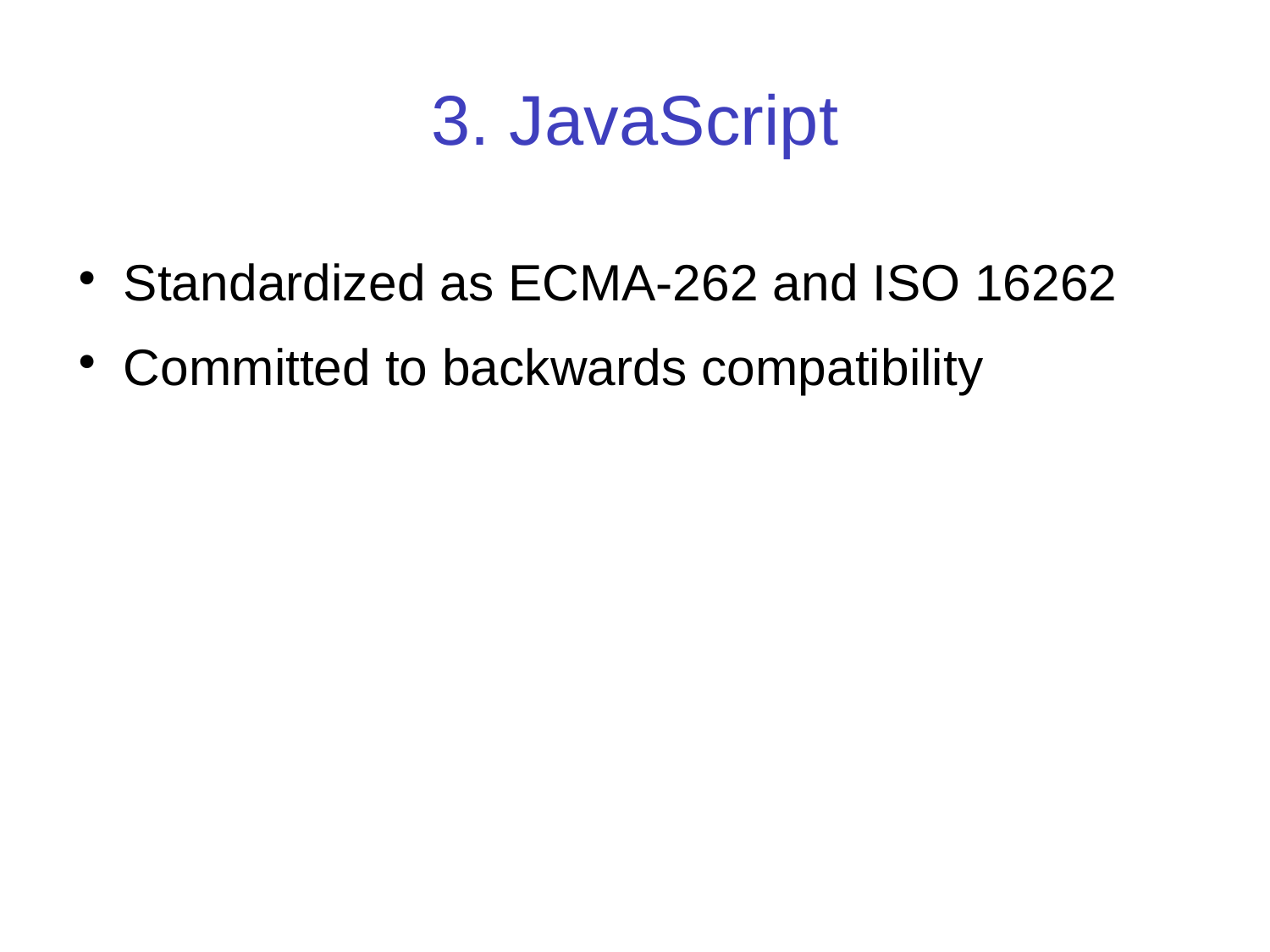

3. JavaScript
Standardized as ECMA-262 and ISO 16262
Committed to backwards compatibility